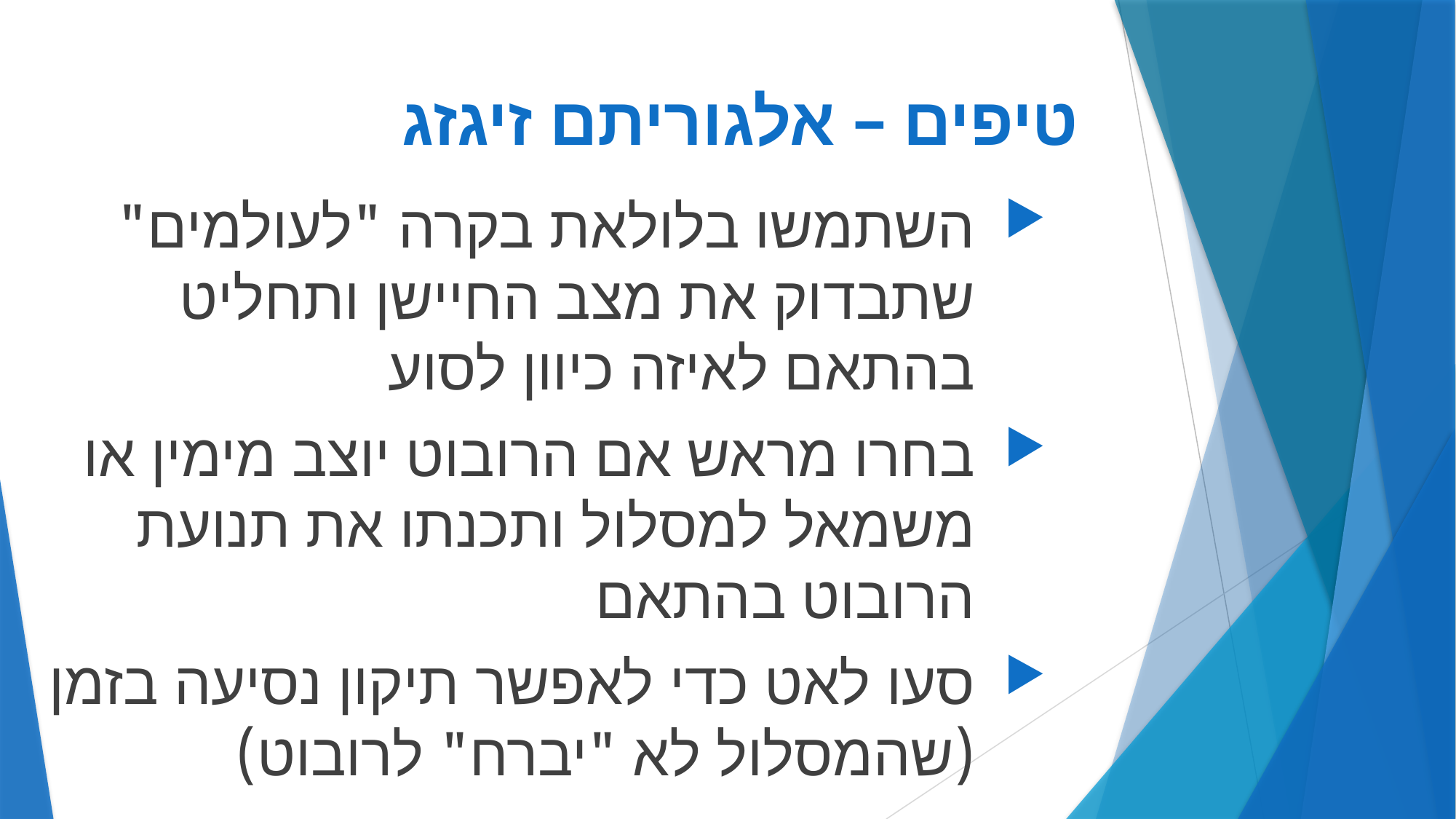

# טיפים – אלגוריתם זיגזג
השתמשו בלולאת בקרה "לעולמים" שתבדוק את מצב החיישן ותחליט בהתאם לאיזה כיוון לסוע
בחרו מראש אם הרובוט יוצב מימין או משמאל למסלול ותכנתו את תנועת הרובוט בהתאם
סעו לאט כדי לאפשר תיקון נסיעה בזמן (שהמסלול לא "יברח" לרובוט)